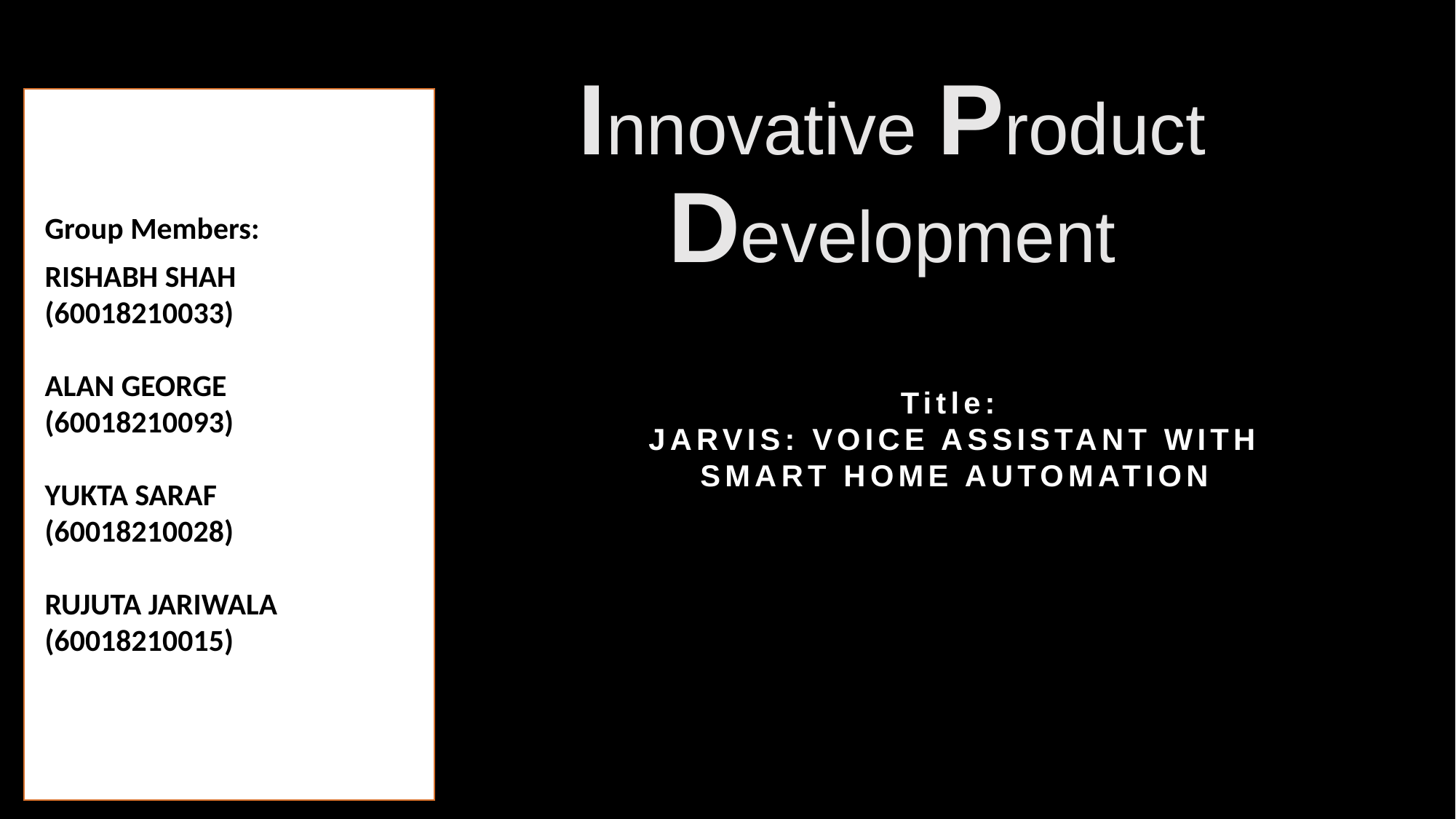

Group Members:
RISHABH SHAH (60018210033)

ALAN GEORGE (60018210093)

YUKTA SARAF
(60018210028)

RUJUTA JARIWALA (60018210015)

# Innovative Product Development
Title:
JARVIS: VOICE ASSISTANT WITH SMART HOME AUTOMATION